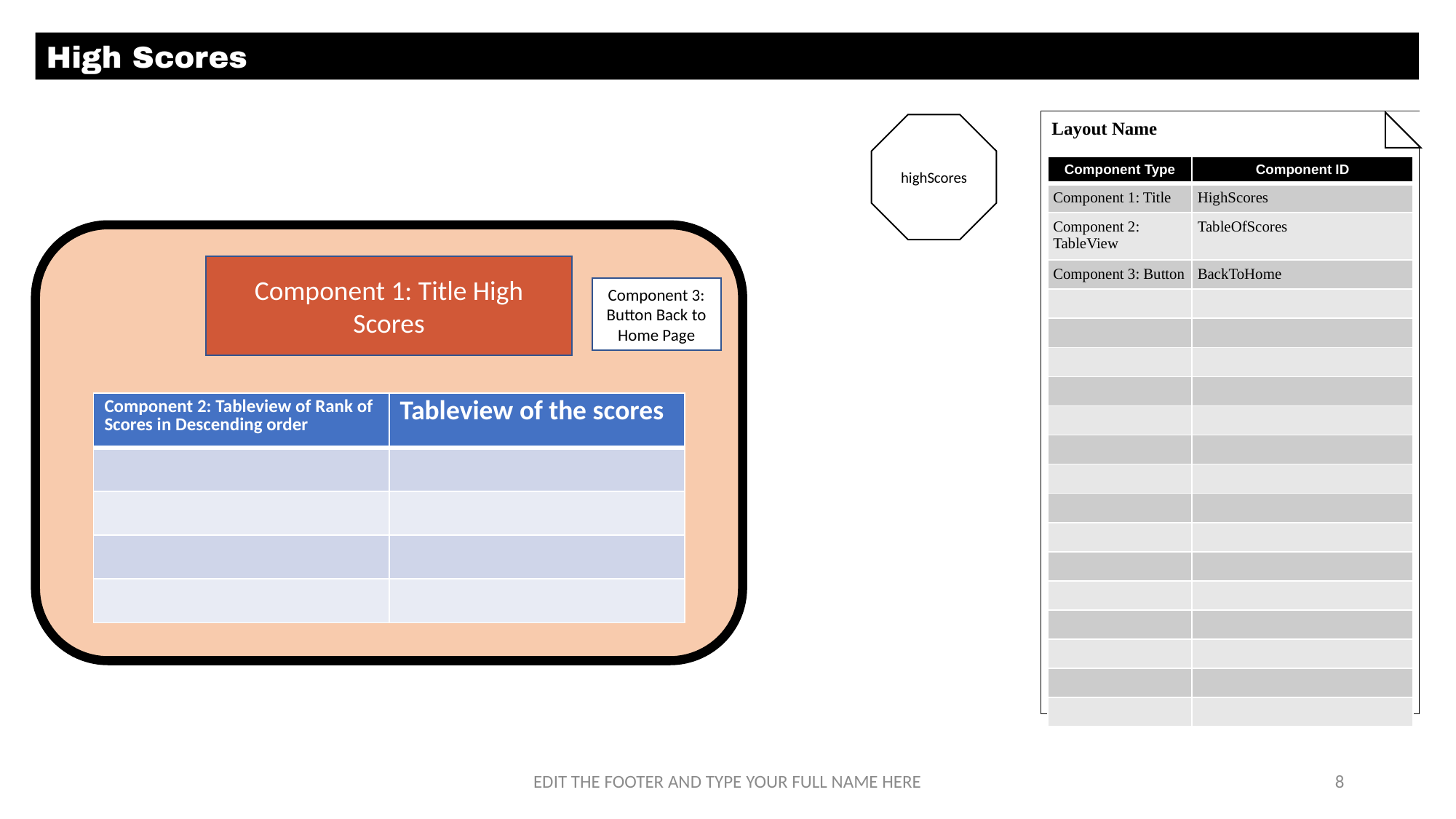

High Scores

Layout Name

highScores
| Component Type | Component ID |
| --- | --- |
| Component 1: Title | HighScores |
| Component 2: TableView | TableOfScores |
| Component 3: Button | BackToHome |
|  |  |
|  |  |
|  |  |
|  |  |
|  |  |
|  |  |
|  |  |
|  |  |
|  |  |
|  |  |
|  |  |
|  |  |
|  |  |
|  |  |
|  |  |
Component 1: Title High Scores
Component 3: Button Back to Home Page
| Component 2: Tableview of Rank of Scores in Descending order | Tableview of the scores |
| --- | --- |
|  |  |
|  |  |
|  |  |
|  |  |
EDIT THE FOOTER AND TYPE YOUR FULL NAME HERE
8